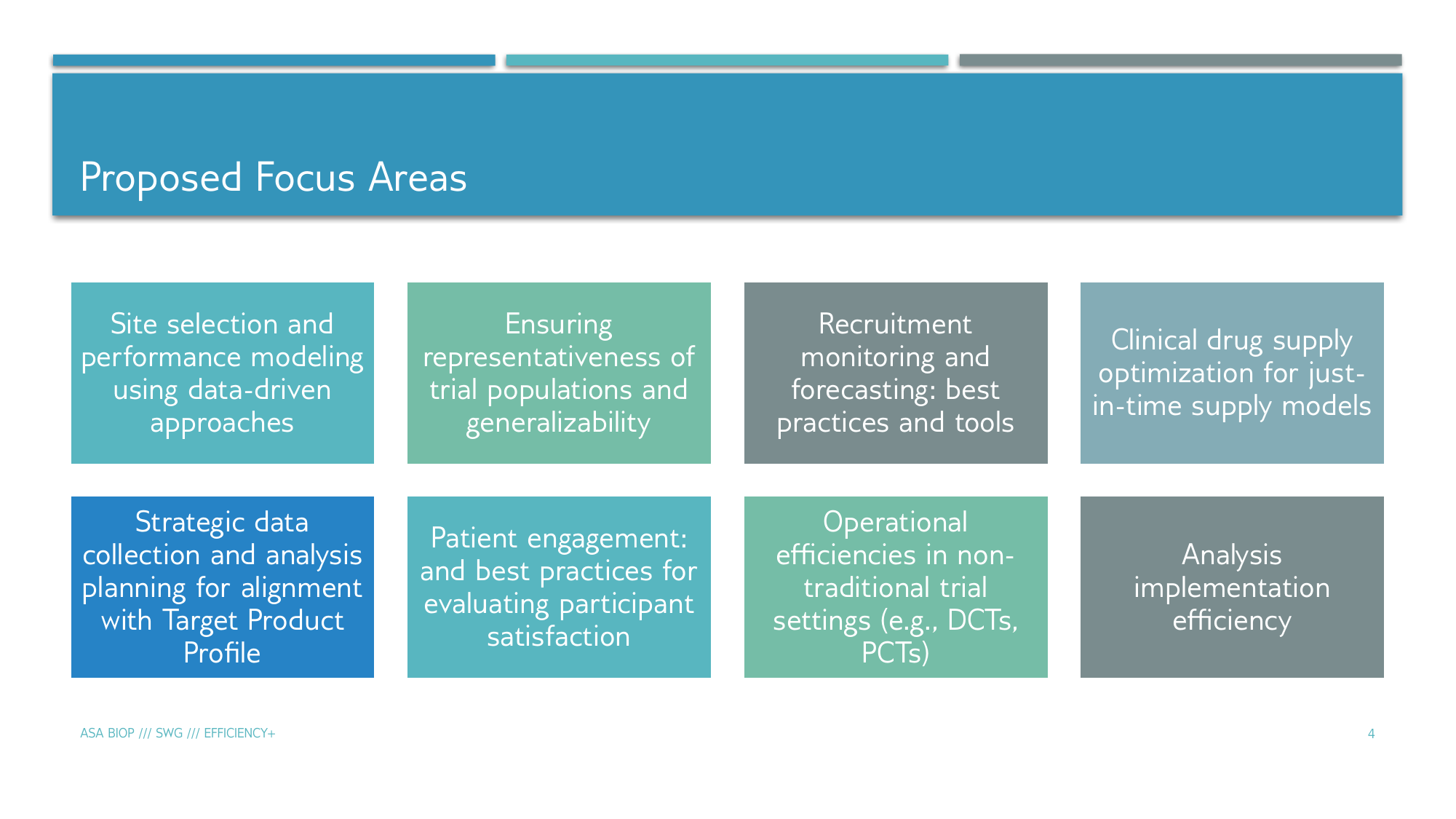

# Proposed Focus Areas
Site selection and performance modeling using data-driven approaches
Ensuring representativeness of trial populations and generalizability
Recruitment monitoring and forecasting: best practices and tools
Clinical drug supply optimization for just-in-time supply models
Strategic data collection and analysis planning for alignment with Target Product Profile
Patient engagement: and best practices for evaluating participant satisfaction
Operational efficiencies in non-traditional trial settings (e.g., DCTs, PCTs)
Analysis implementation efficiency
ASA BIOP /// SWG /// EFFICIENCY+
4